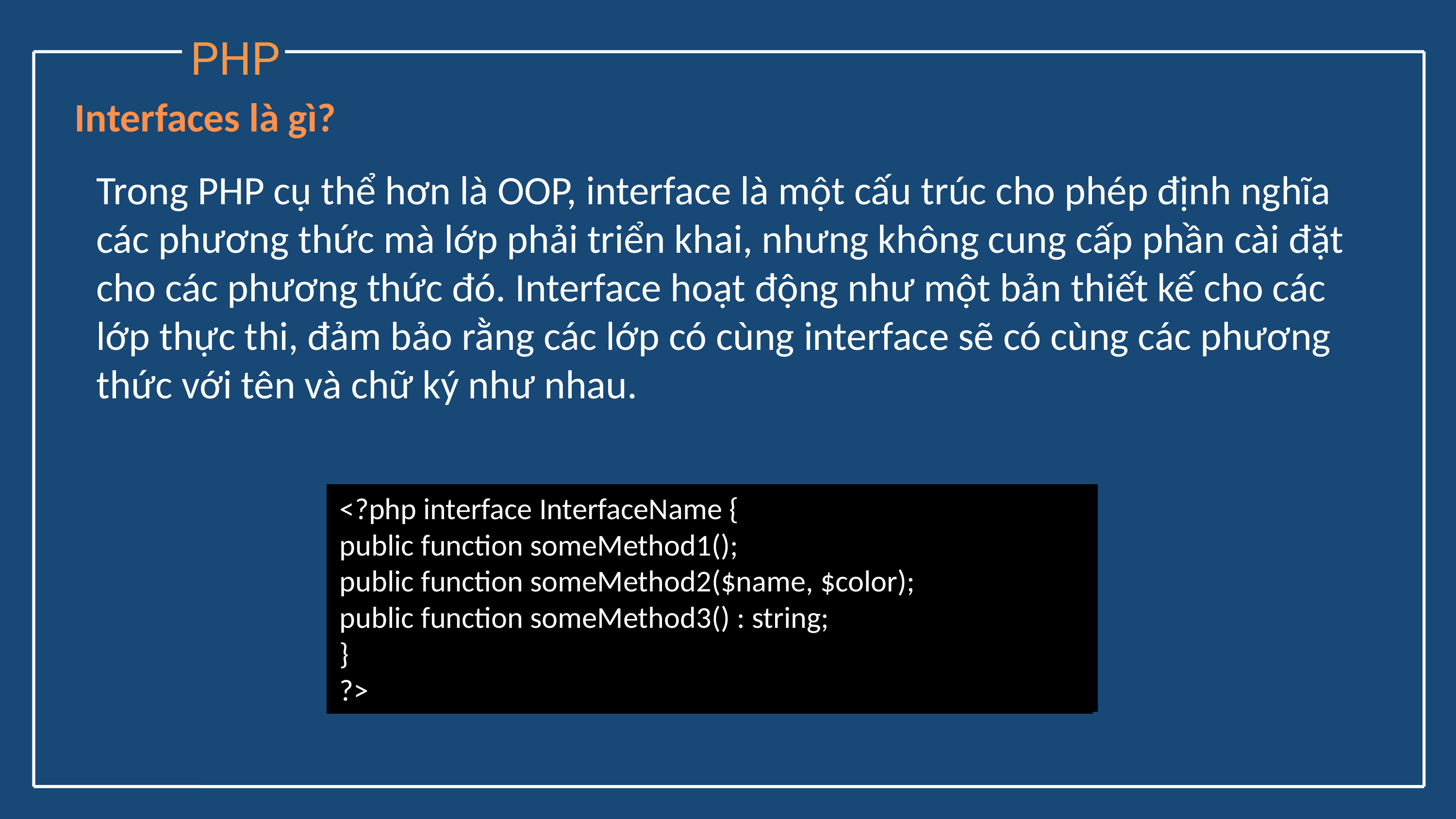

PHP

Interfaces là gì?
Trong PHP cụ thể hơn là OOP, interface là một cấu trúc cho phép định nghĩa các phương thức mà lớp phải triển khai, nhưng không cung cấp phần cài đặt cho các phương thức đó. Interface hoạt động như một bản thiết kế cho các lớp thực thi, đảm bảo rằng các lớp có cùng interface sẽ có cùng các phương thức với tên và chữ ký như nhau.

<?php interface InterfaceName {
public function someMethod1();
public function someMethod2($name, $color);
public function someMethod3() : string;
}
?>